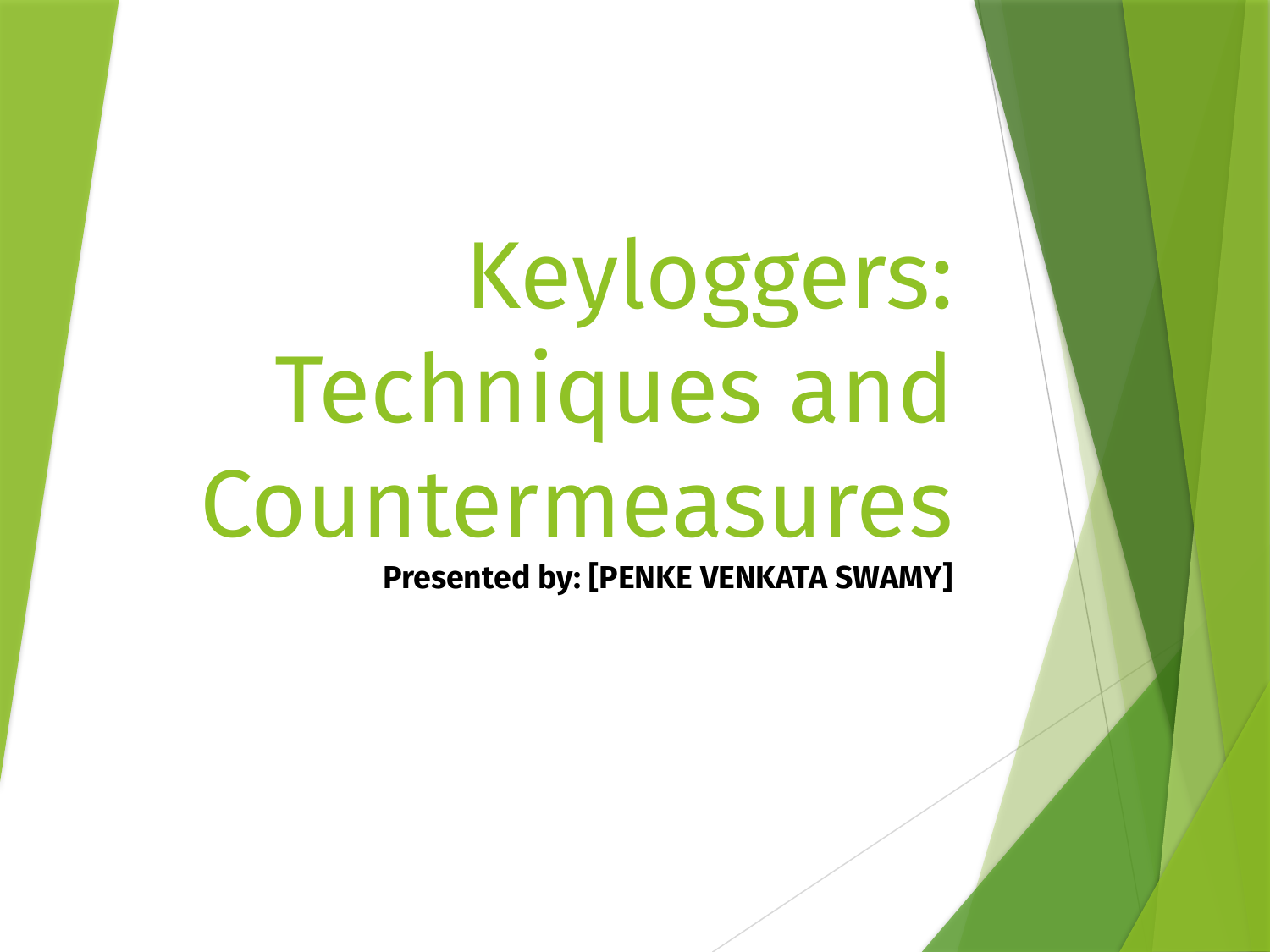

# Keyloggers: Techniques and Countermeasures
Presented by: [PENKE VENKATA SWAMY]